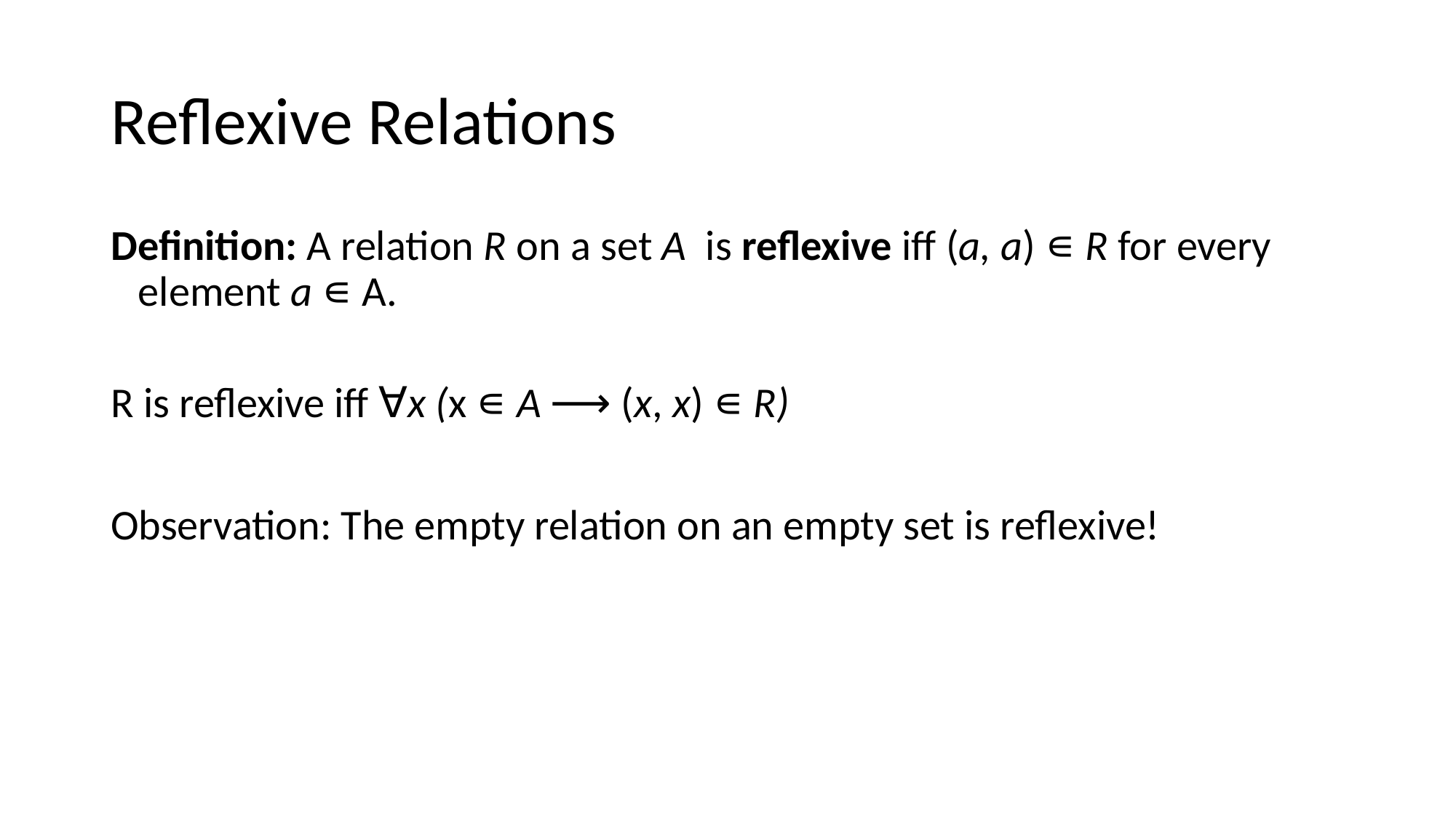

# Reflexive Relations
Definition: A relation R on a set A  is reflexive iff (a, a) ∊ R for every element a ∊ A.
R is reflexive iff ∀x (x ∊ A ⟶ (x, x) ∊ R)

Observation: The empty relation on an empty set is reflexive!